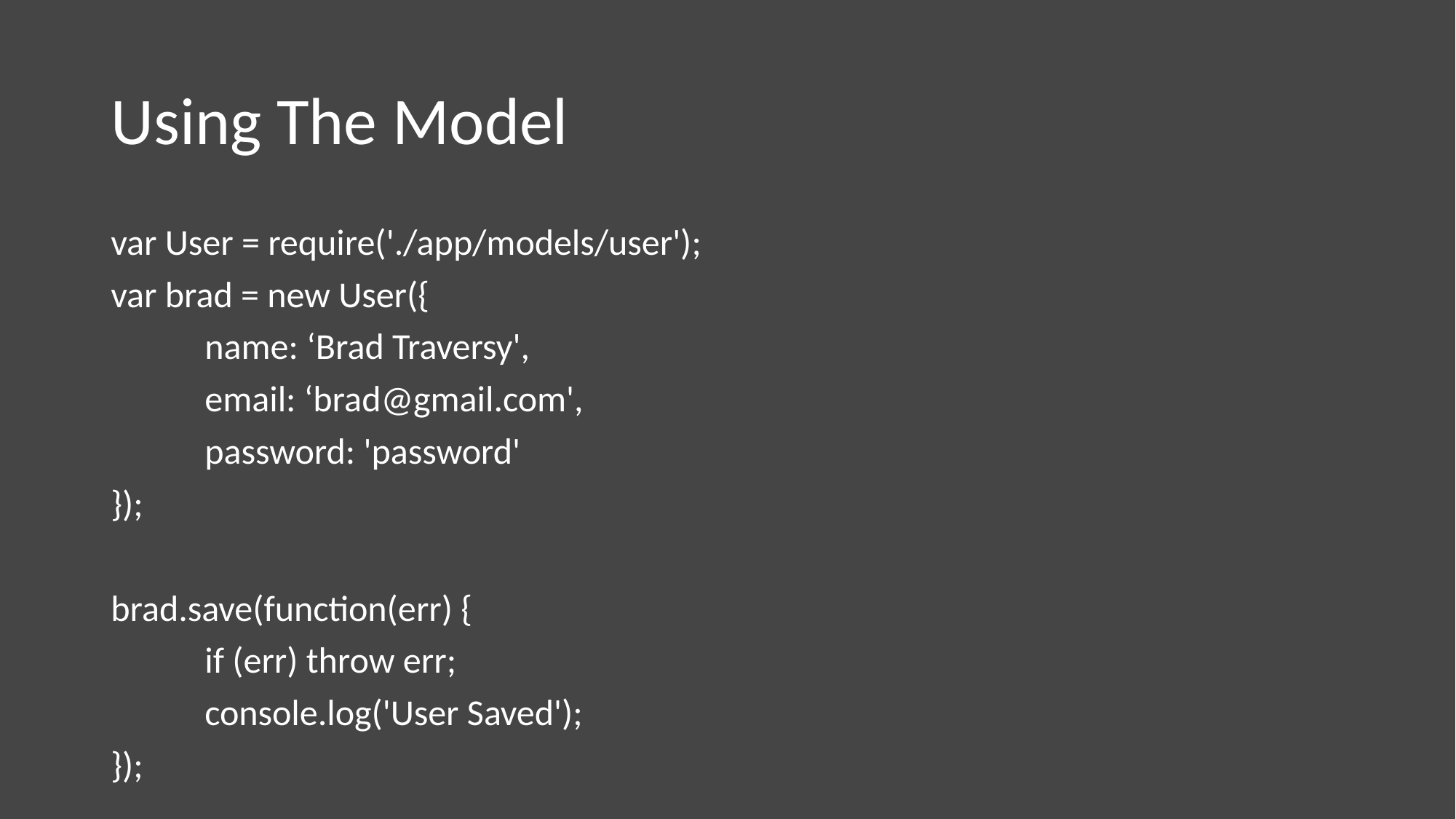

# Using The Model
var User = require('./app/models/user');
var brad = new User({
	name: ‘Brad Traversy',
	email: ‘brad@gmail.com',
	password: 'password'
});

brad.save(function(err) {
	if (err) throw err;
	console.log('User Saved');
});